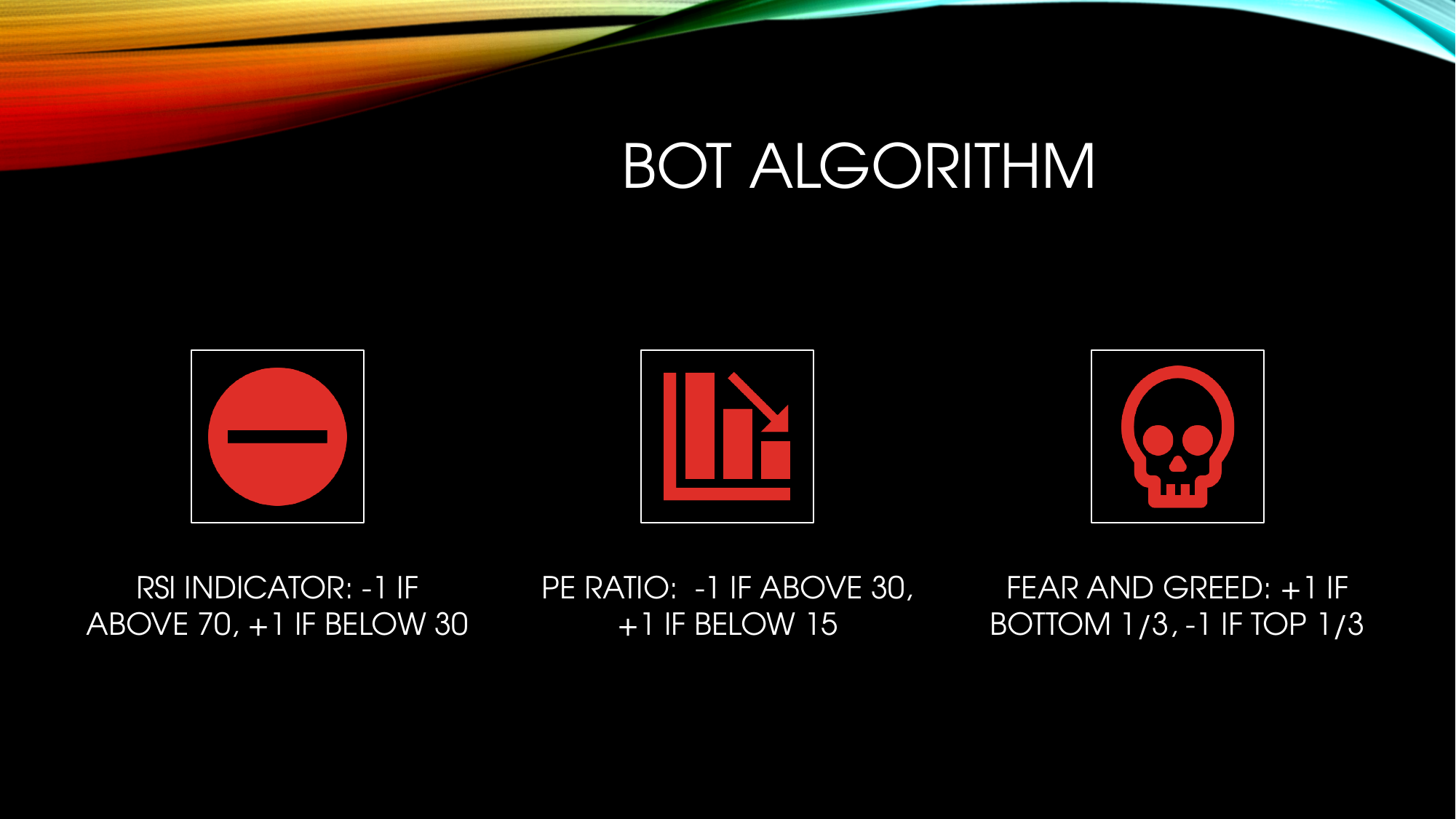

# BOT ALGORITHM
RSI INDICATOR: -1 IF ABOVE 70, +1 IF BELOW 30
PE RATIO:  -1 IF ABOVE 30, +1 IF BELOW 15
FEAR AND GREED: +1 IF BOTTOM 1/3, -1 IF TOP 1/3